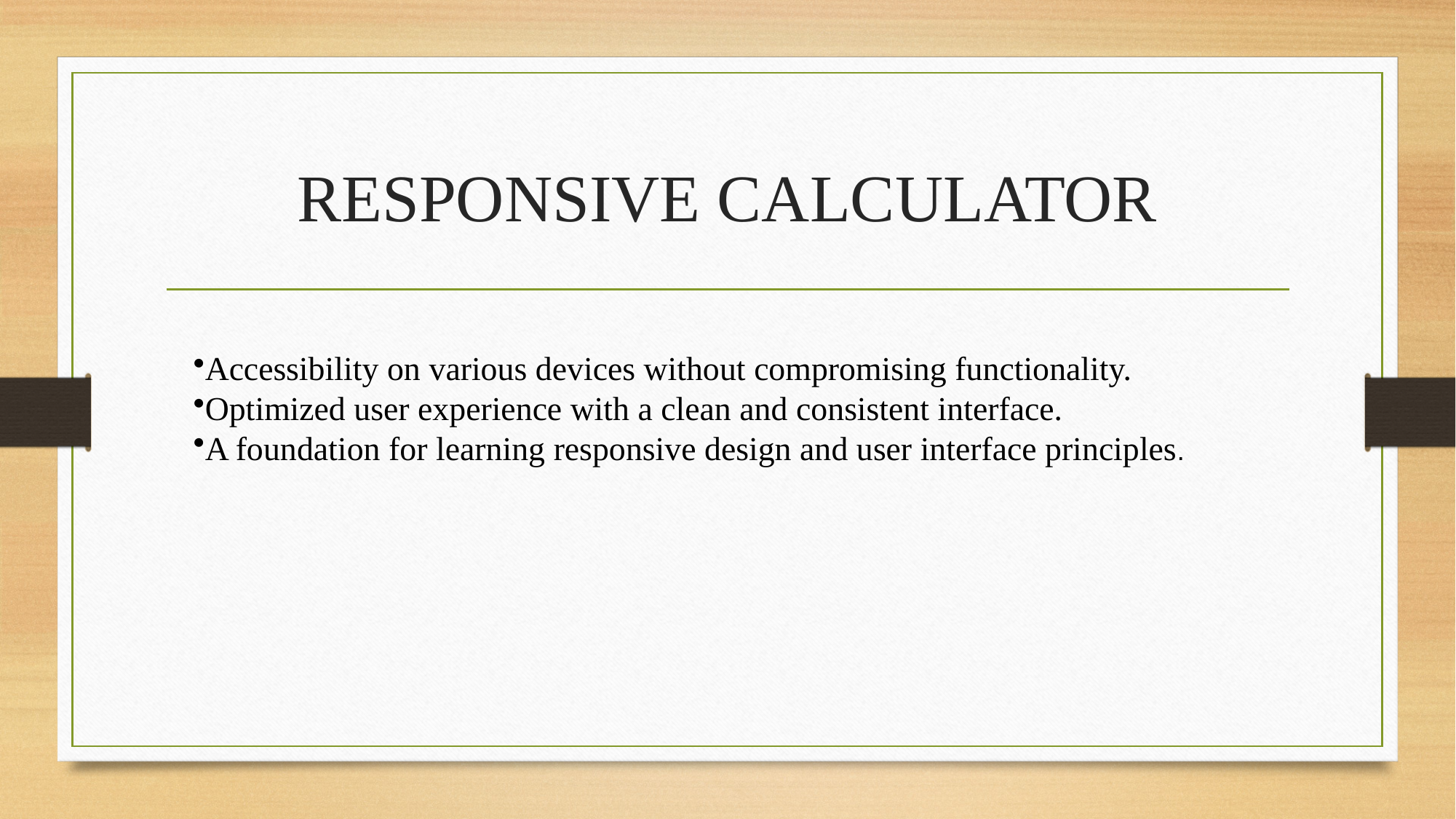

# RESPONSIVE CALCULATOR

Accessibility on various devices without compromising functionality.
Optimized user experience with a clean and consistent interface.
A foundation for learning responsive design and user interface principles.